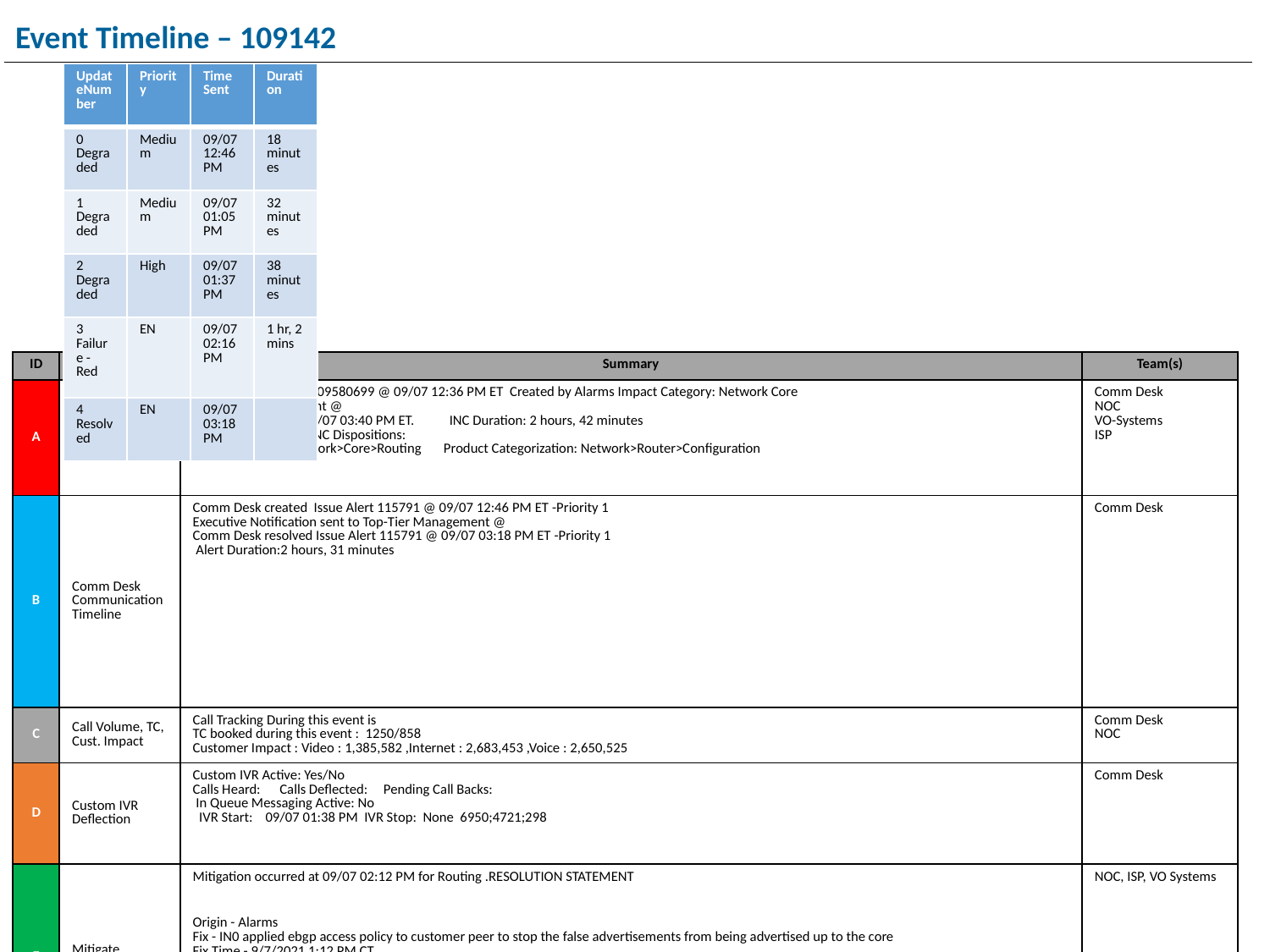

Event Timeline – 109142
| UpdateNumber | Priority | Time Sent | Duration |
| --- | --- | --- | --- |
| 0 Degraded | Medium | 09/07 12:46 PM | 18 minutes |
| 1 Degraded | Medium | 09/07 01:05 PM | 32 minutes |
| 2 Degraded | High | 09/07 01:37 PM | 38 minutes |
| 3 Failure - Red | EN | 09/07 02:16 PM | 1 hr, 2 mins |
| 4 Resolved | EN | 09/07 03:18 PM |  |
6pm
3pm
4pm
5pm
7pm
8pm
10pm
| ID | Category | Summary | Team(s) |
| --- | --- | --- | --- |
| A | Outage Declare/ Timeline | Primary INC: INC000009580699 @ 09/07 12:36 PM ET Created by Alarms Impact Category: Network Core -Initial Notification sent @ -Issue Resolved @ 09/07 03:40 PM ET. INC Duration: 2 hours, 42 minutes Outage Description: INC Dispositions: Categorizations: Network>Core>Routing Product Categorization: Network>Router>Configuration | Comm Desk NOC VO-Systems ISP |
| B | Comm Desk Communication Timeline | Comm Desk created Issue Alert 115791 @ 09/07 12:46 PM ET -Priority 1 Executive Notification sent to Top-Tier Management @ Comm Desk resolved Issue Alert 115791 @ 09/07 03:18 PM ET -Priority 1 Alert Duration:2 hours, 31 minutes | Comm Desk |
| C | Call Volume, TC, Cust. Impact | Call Tracking During this event is TC booked during this event : 1250/858 Customer Impact : Video : 1,385,582 ,Internet : 2,683,453 ,Voice : 2,650,525 | Comm Desk NOC |
| D | Custom IVR Deflection | Custom IVR Active: Yes/No Calls Heard: Calls Deflected: Pending Call Backs: In Queue Messaging Active: No IVR Start: 09/07 01:38 PM IVR Stop: None 6950;4721;298 | Comm Desk |
| E | Mitigate Resolve | Mitigation occurred at 09/07 02:12 PM for Routing .RESOLUTION STATEMENT Origin - Alarms Fix - IN0 applied ebgp access policy to customer peer to stop the false advertisements from being advertised up to the core Fix Time - 9/7/2021 1:12 PM CT DOA - Enterprise/Commercial Operations DOA Representative - N/A MTTR: 89 minutes Affected CI - brfdwifb2cw Self-Inflicted: Under Review Op Resolution: Specific Destinations Routing Issue>Resolved Product Resolution: Human Error>Corrected Configuration | NOC, ISP, VO Systems |